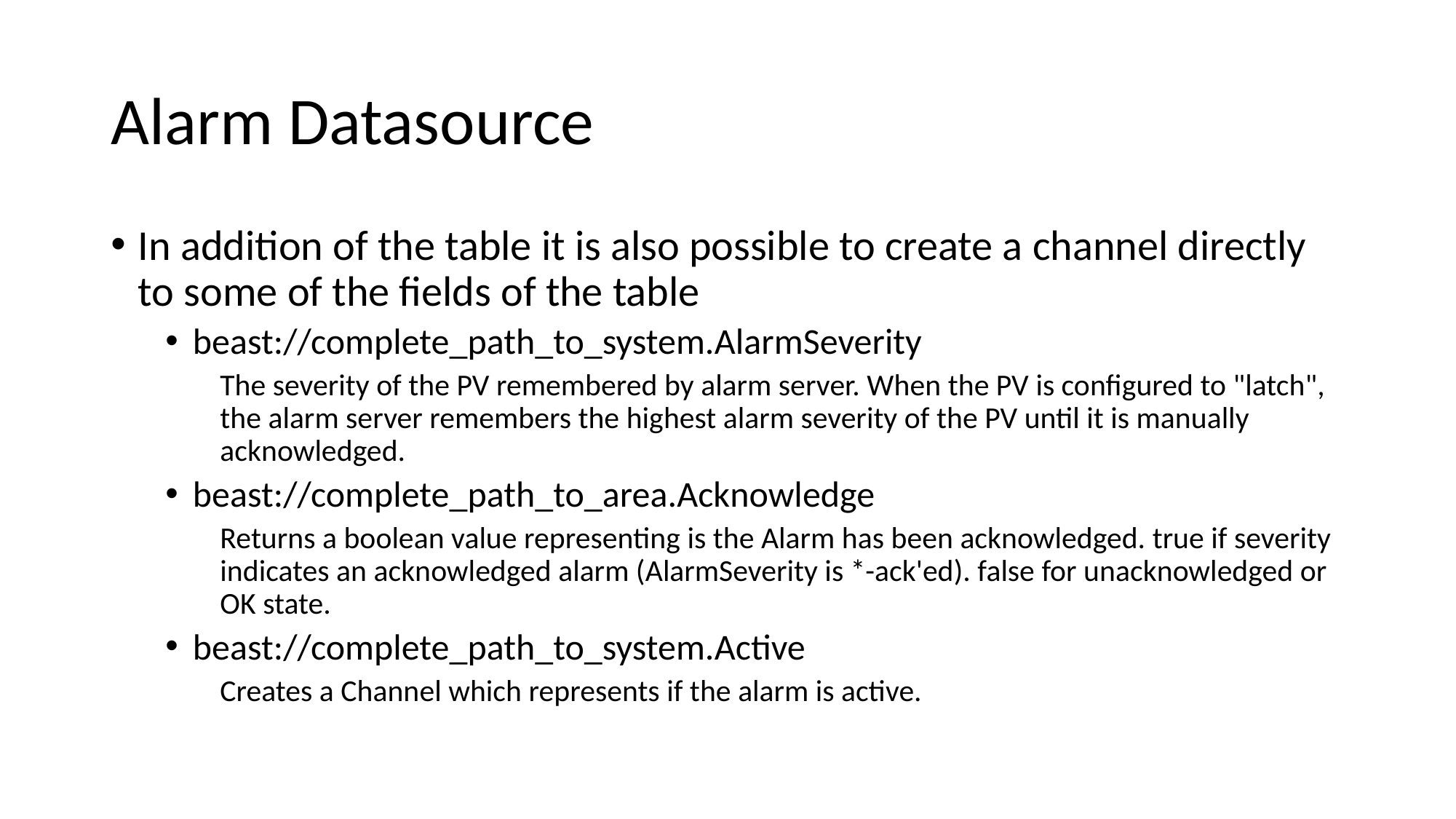

# Alarm Datasource
In addition of the table it is also possible to create a channel directly to some of the fields of the table
beast://complete_path_to_system.AlarmSeverity
The severity of the PV remembered by alarm server. When the PV is configured to "latch", the alarm server remembers the highest alarm severity of the PV until it is manually acknowledged.
beast://complete_path_to_area.Acknowledge
Returns a boolean value representing is the Alarm has been acknowledged. true if severity indicates an acknowledged alarm (AlarmSeverity is *-ack'ed). false for unacknowledged or OK state.
beast://complete_path_to_system.Active
Creates a Channel which represents if the alarm is active.